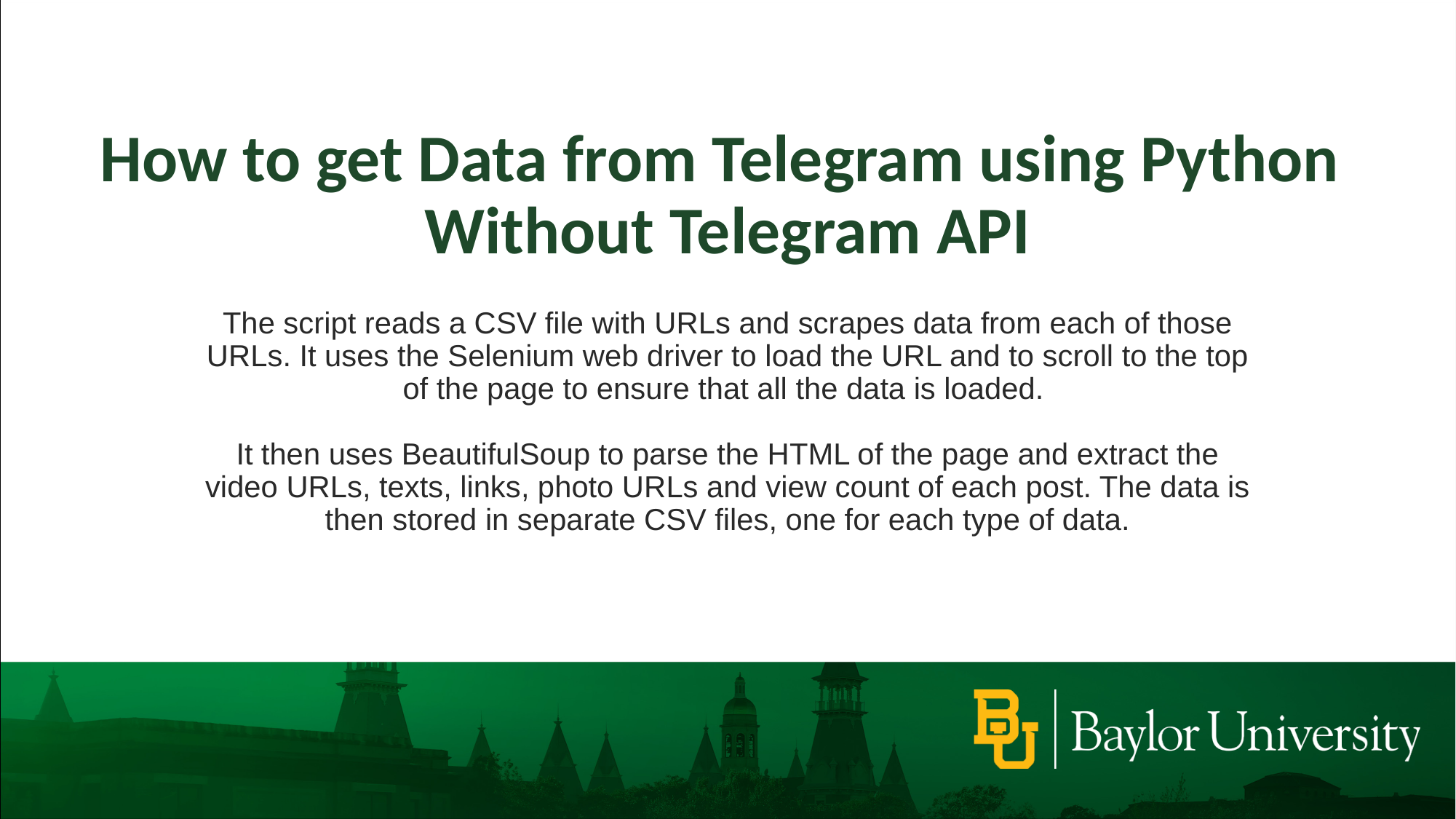

How to get Data from Telegram using Python
Without Telegram API
The script reads a CSV file with URLs and scrapes data from each of those URLs. It uses the Selenium web driver to load the URL and to scroll to the top of the page to ensure that all the data is loaded.
It then uses BeautifulSoup to parse the HTML of the page and extract the video URLs, texts, links, photo URLs and view count of each post. The data is then stored in separate CSV files, one for each type of data.